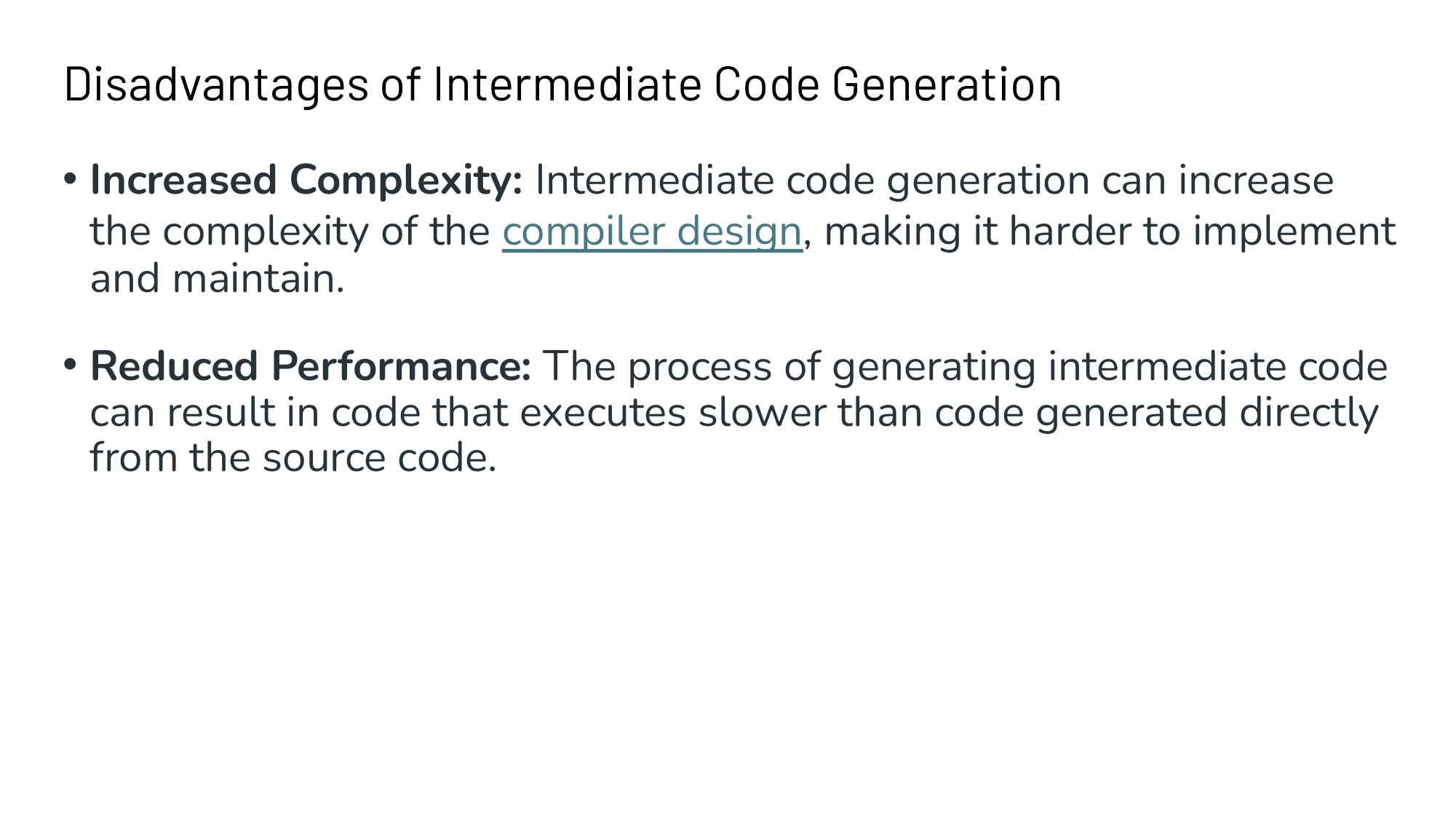

# Disadvantages of Intermediate Code Generation
Increased Complexity: Intermediate code generation can increase the complexity of the compiler design, making it harder to implement and maintain.
Reduced Performance: The process of generating intermediate code can result in code that executes slower than code generated directly from the source code.